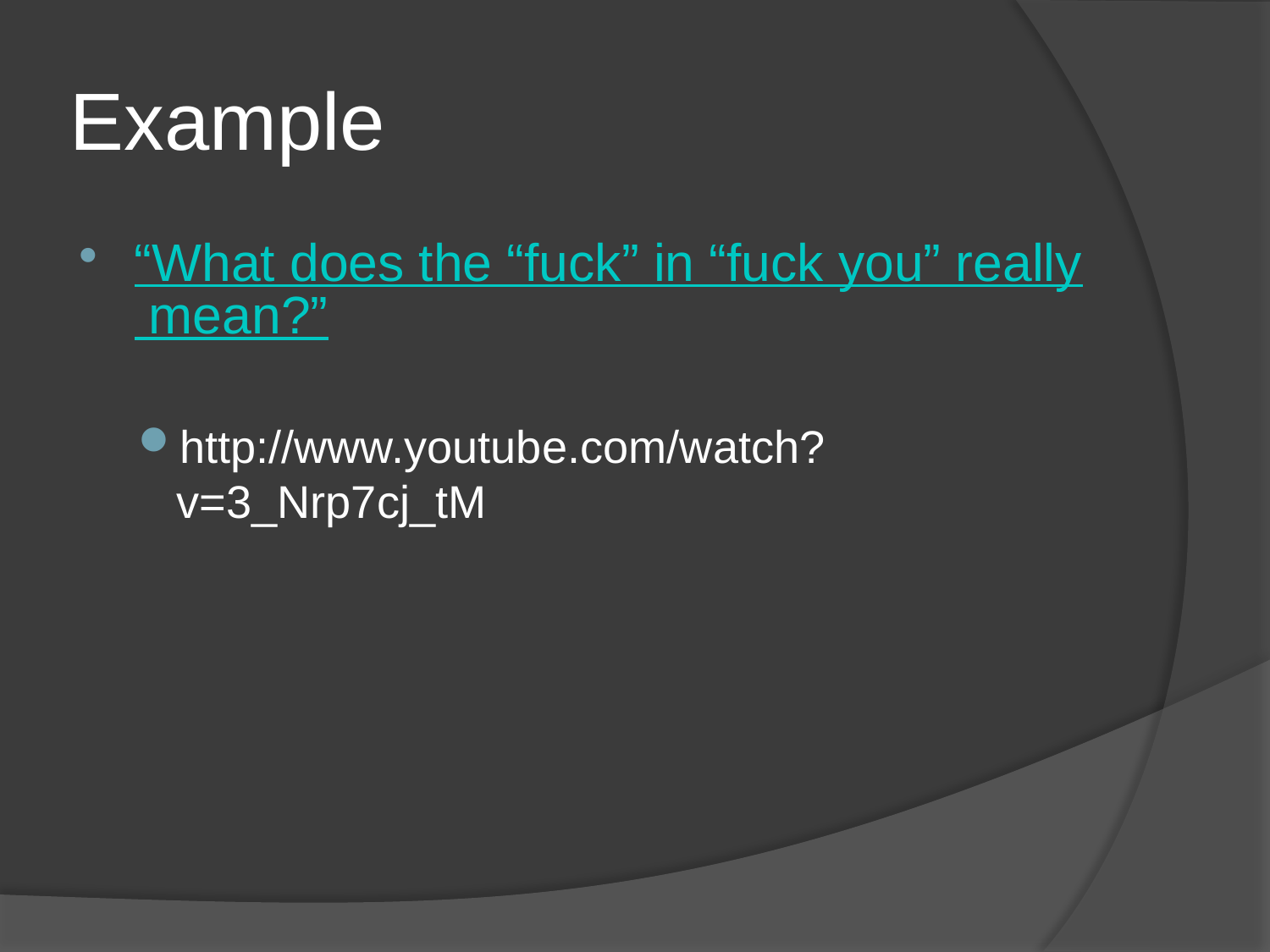

# Example
“What does the “fuck” in “fuck you” really mean?”
http://www.youtube.com/watch?v=3_Nrp7cj_tM